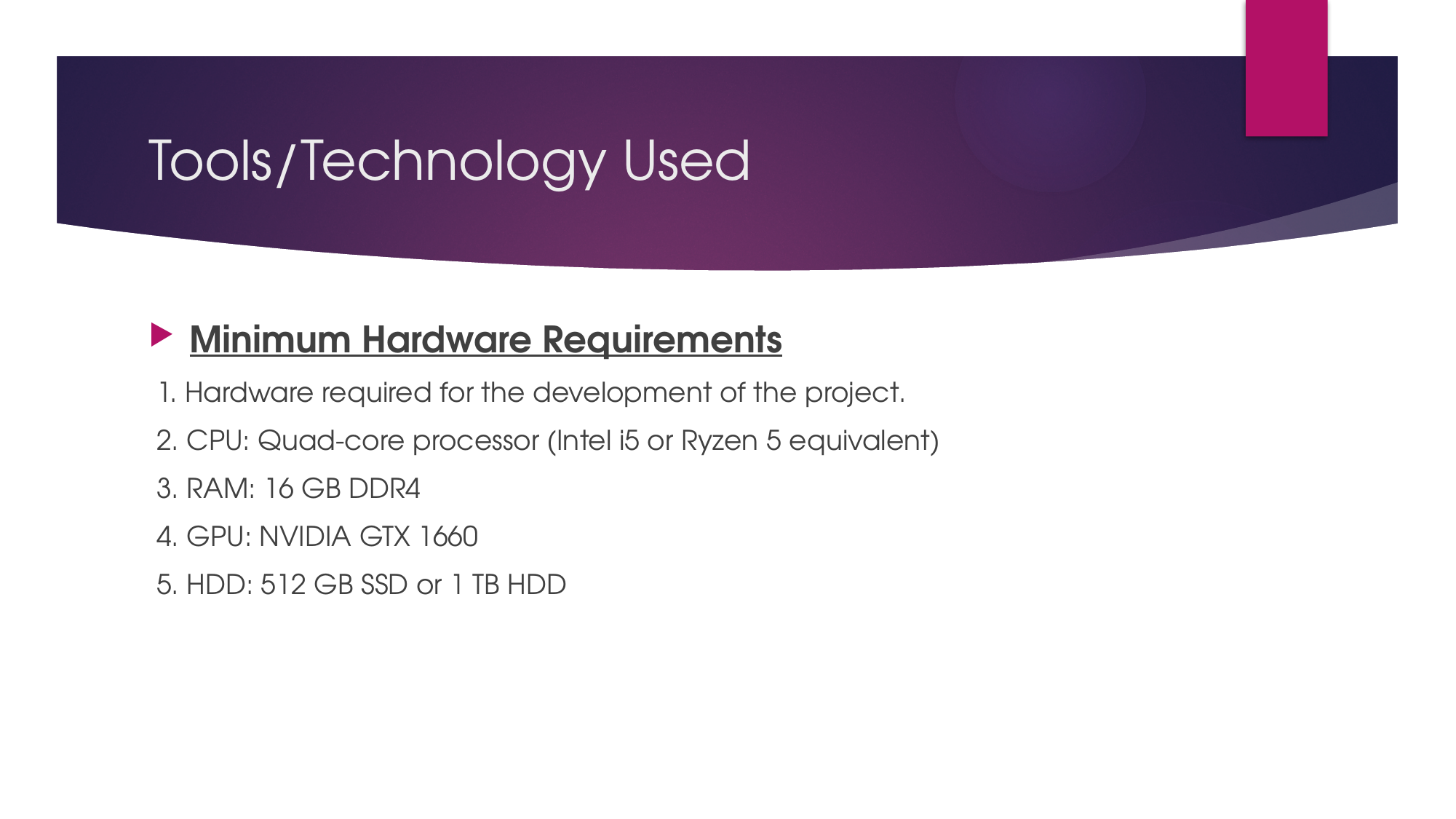

# Tools/Technology Used
Minimum Hardware Requirements
 1. Hardware required for the development of the project.
 2. CPU: Quad-core processor (Intel i5 or Ryzen 5 equivalent)
 3. RAM: 16 GB DDR4
 4. GPU: NVIDIA GTX 1660
 5. HDD: 512 GB SSD or 1 TB HDD